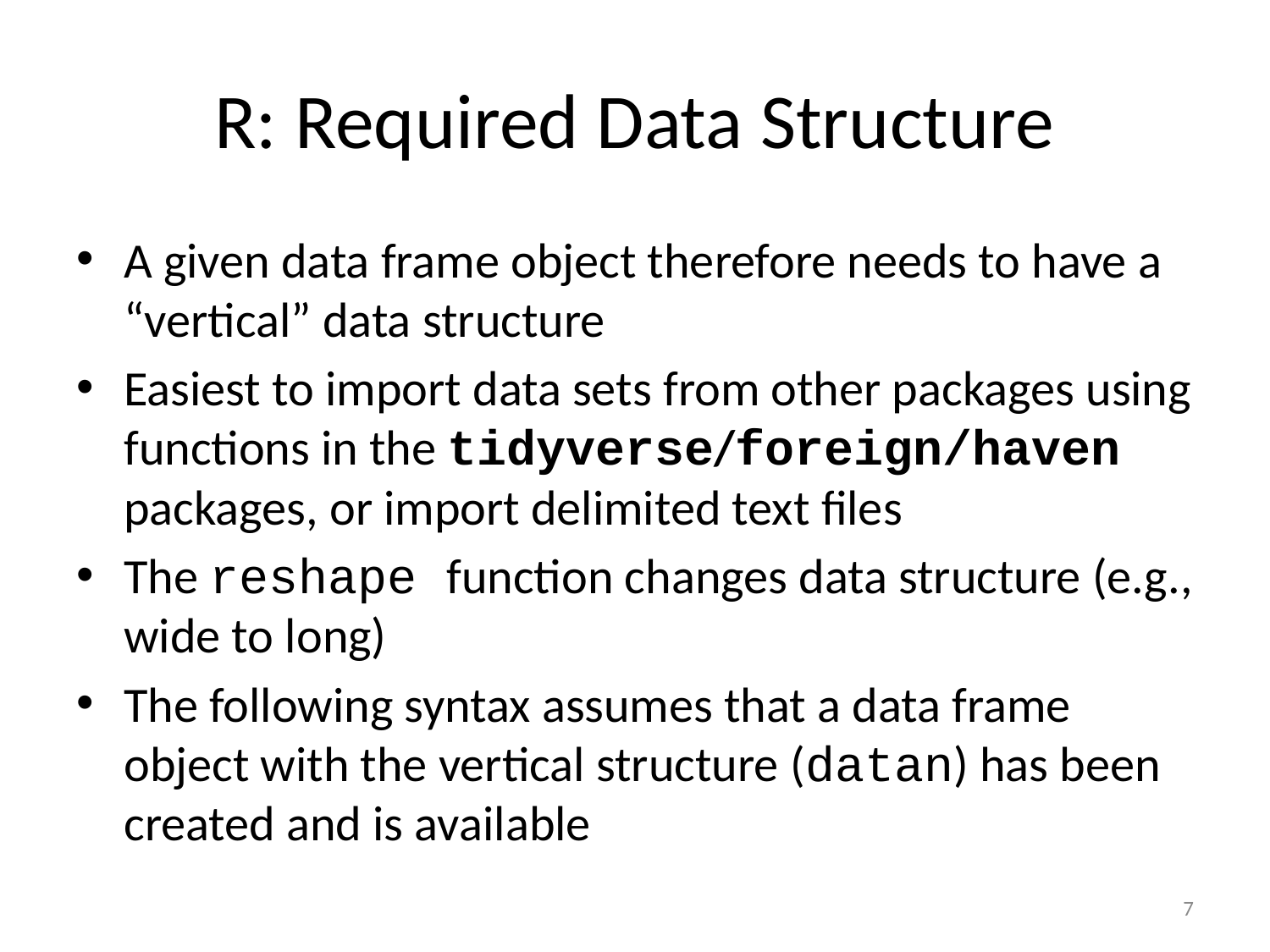

# R: Required Data Structure
A given data frame object therefore needs to have a “vertical” data structure
Easiest to import data sets from other packages using functions in the tidyverse/foreign/haven packages, or import delimited text files
The reshape function changes data structure (e.g., wide to long)
The following syntax assumes that a data frame object with the vertical structure (datan) has been created and is available
7